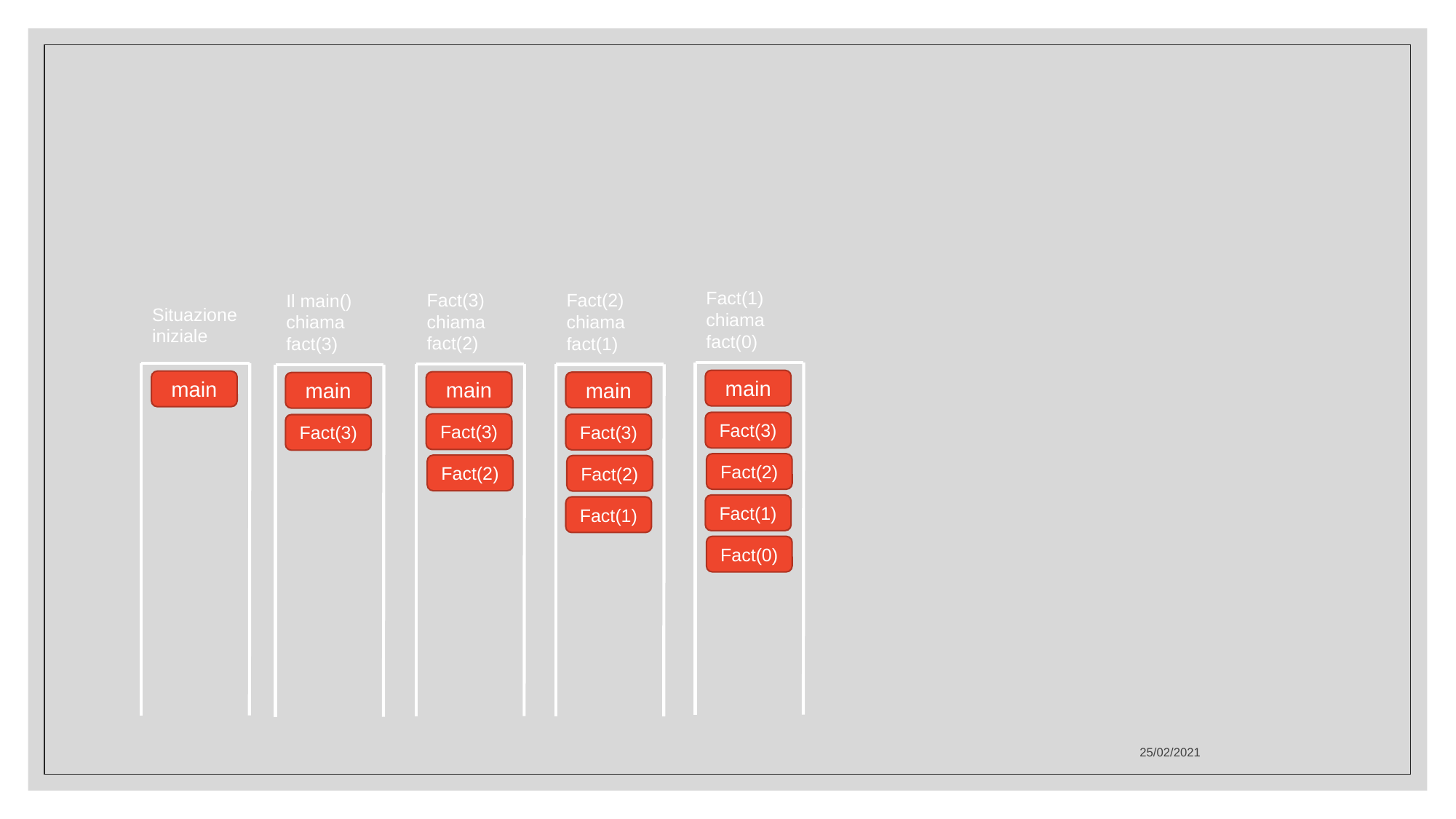

#

Fact(1) chiama fact(0)
Fact(3) chiama fact(2)
Fact(2) chiama fact(1)
Il main() chiama fact(3)
Situazione iniziale
main
main
main
main
main
Fact(3)
Fact(3)
Fact(3)
Fact(3)
Fact(2)
Fact(2)
Fact(2)
Fact(1)
Fact(1)
Fact(0)
25/02/2021